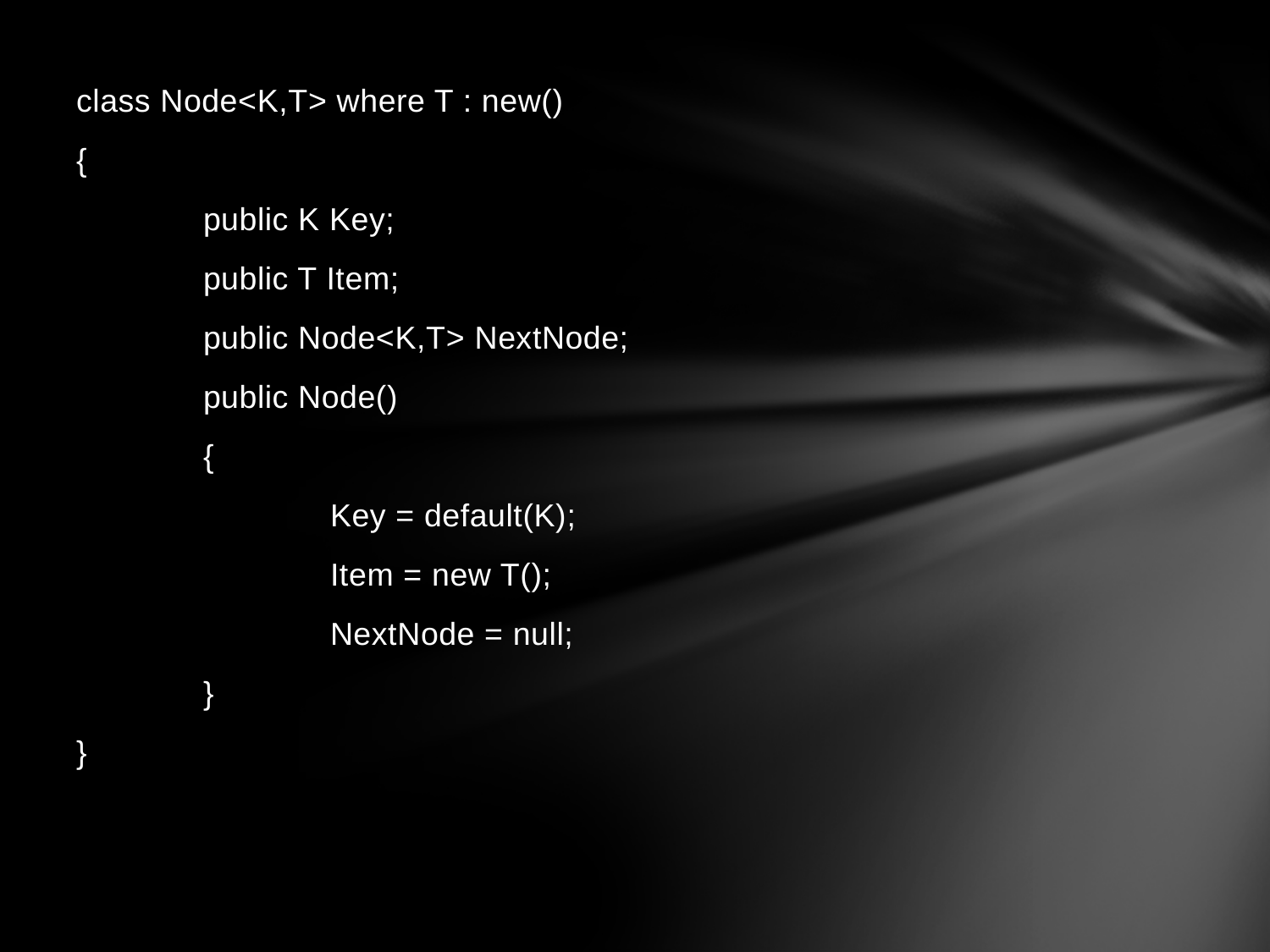

class Node<K,T> where T : new()
{
	public K Key;
	public T Item;
	public Node<K,T> NextNode;
	public Node()
	{
		Key = default(K);
		Item = new T();
		NextNode = null;
	}
}